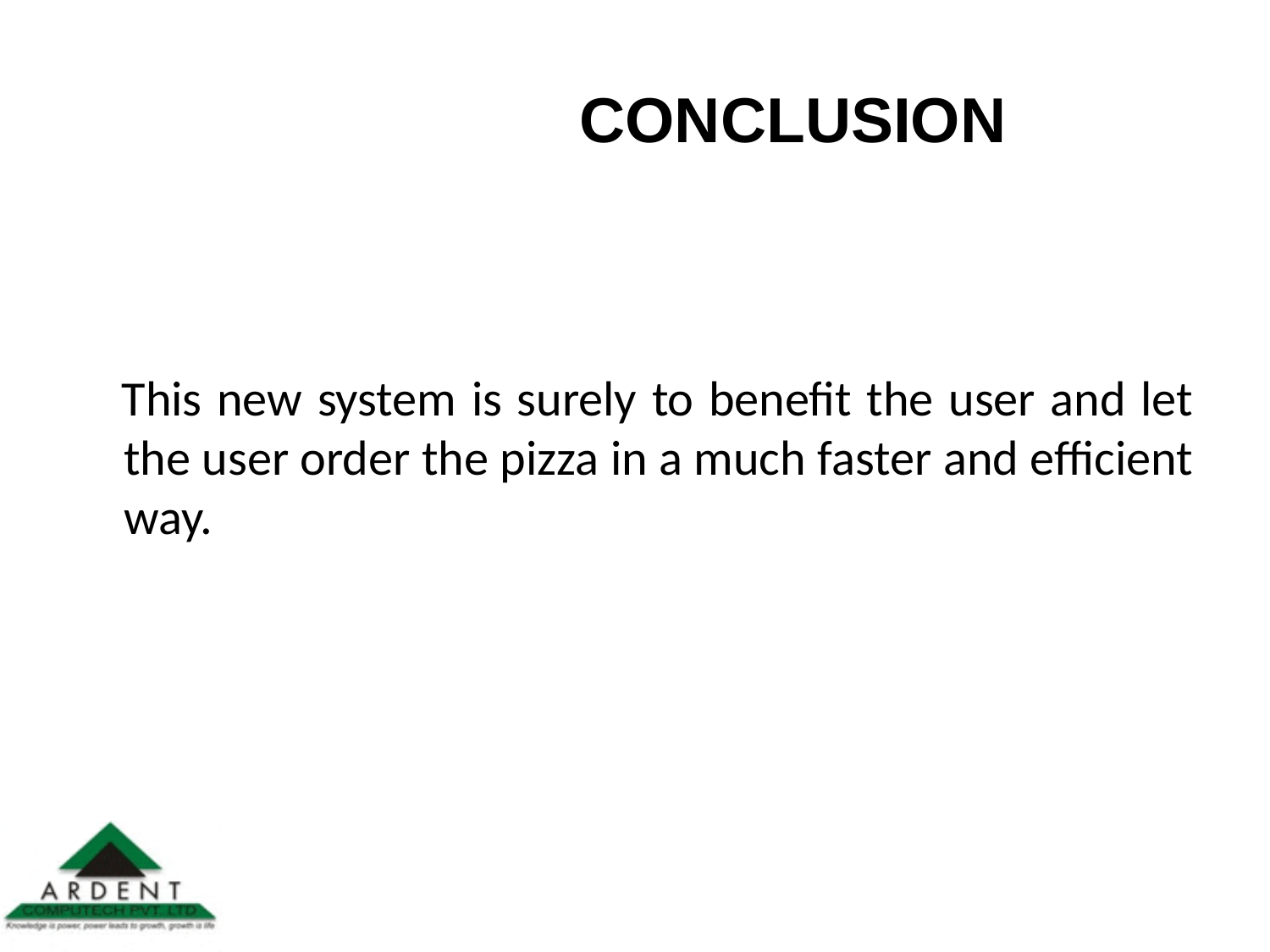

# CONCLUSION

   This new system is surely to benefit the user and let the user order the pizza in a much faster and efficient way.